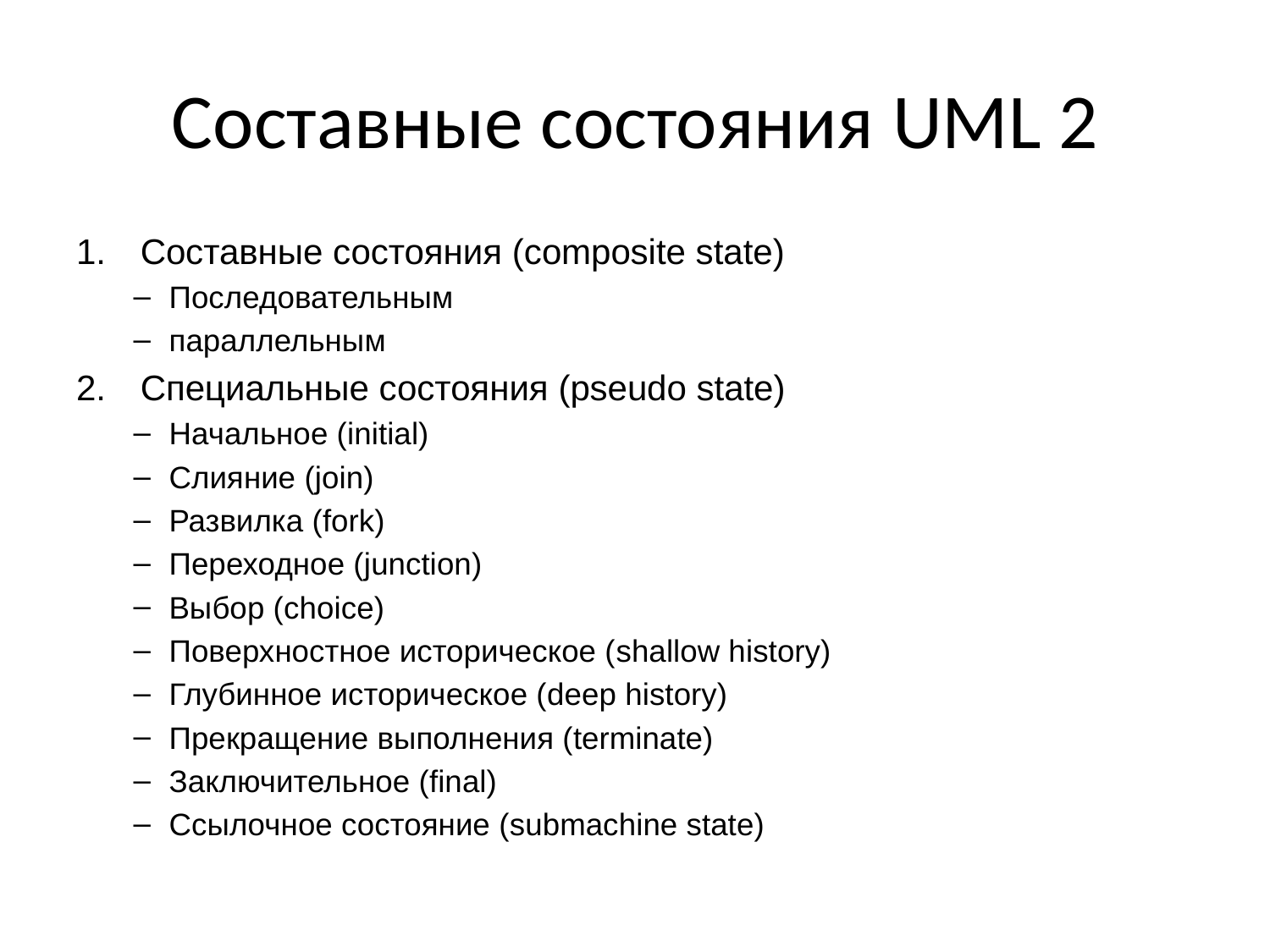

# Составные состояния UML 2
Составные состояния (composite state)
Последовательным
параллельным
Специальные состояния (pseudo state)
Начальное (initial)
Слияние (join)
Развилка (fork)
Переходное (junction)
Выбор (choice)
Поверхностное историческое (shallow history)
Глубинное историческое (deep history)
Прекращение выполнения (terminate)
Заключительное (final)
Ссылочное состояние (submachine state)